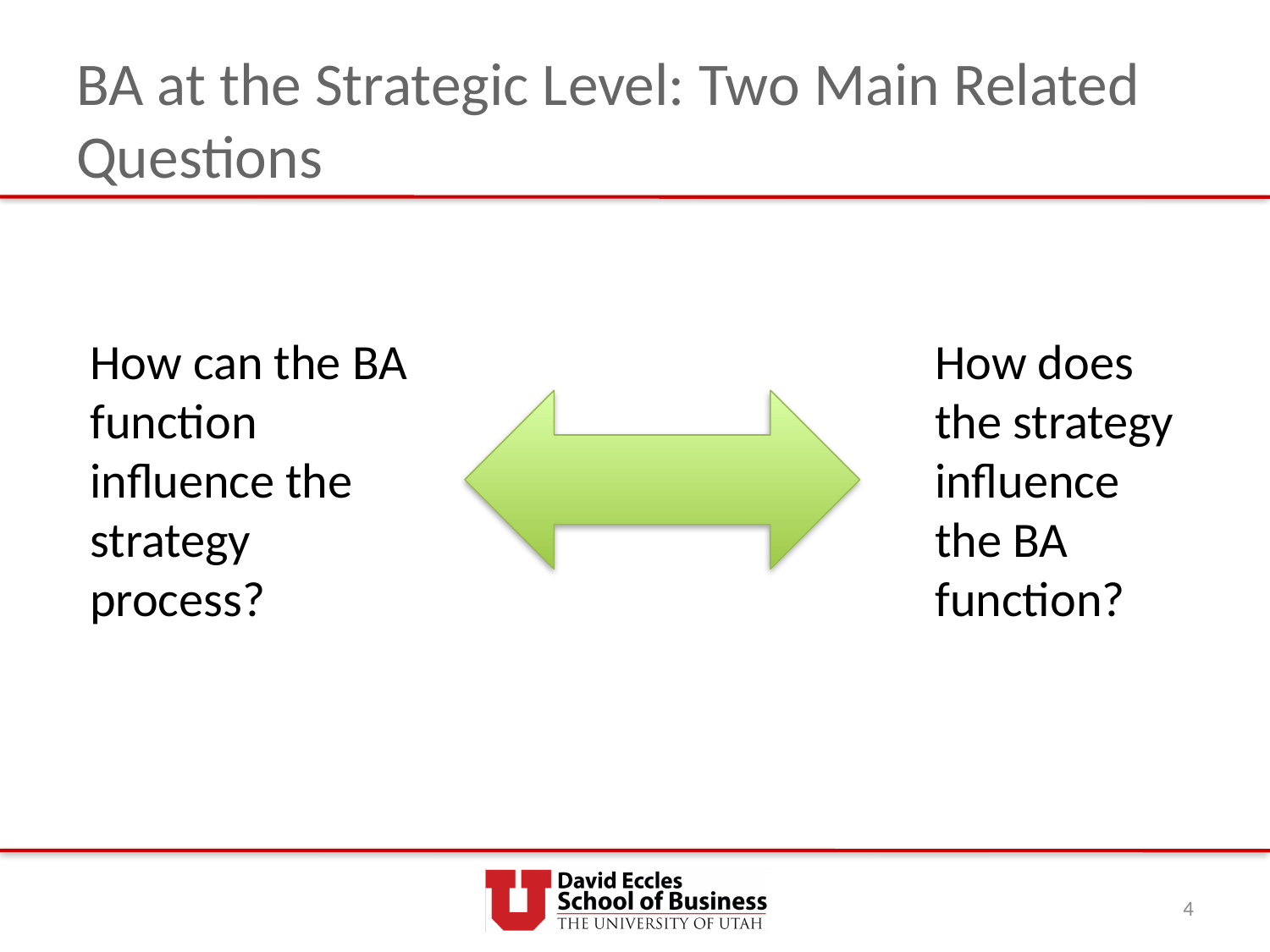

# BA at the Strategic Level: Two Main Related Questions
How can the BA function influence the strategy process?
How does the strategy influence the BA function?

4